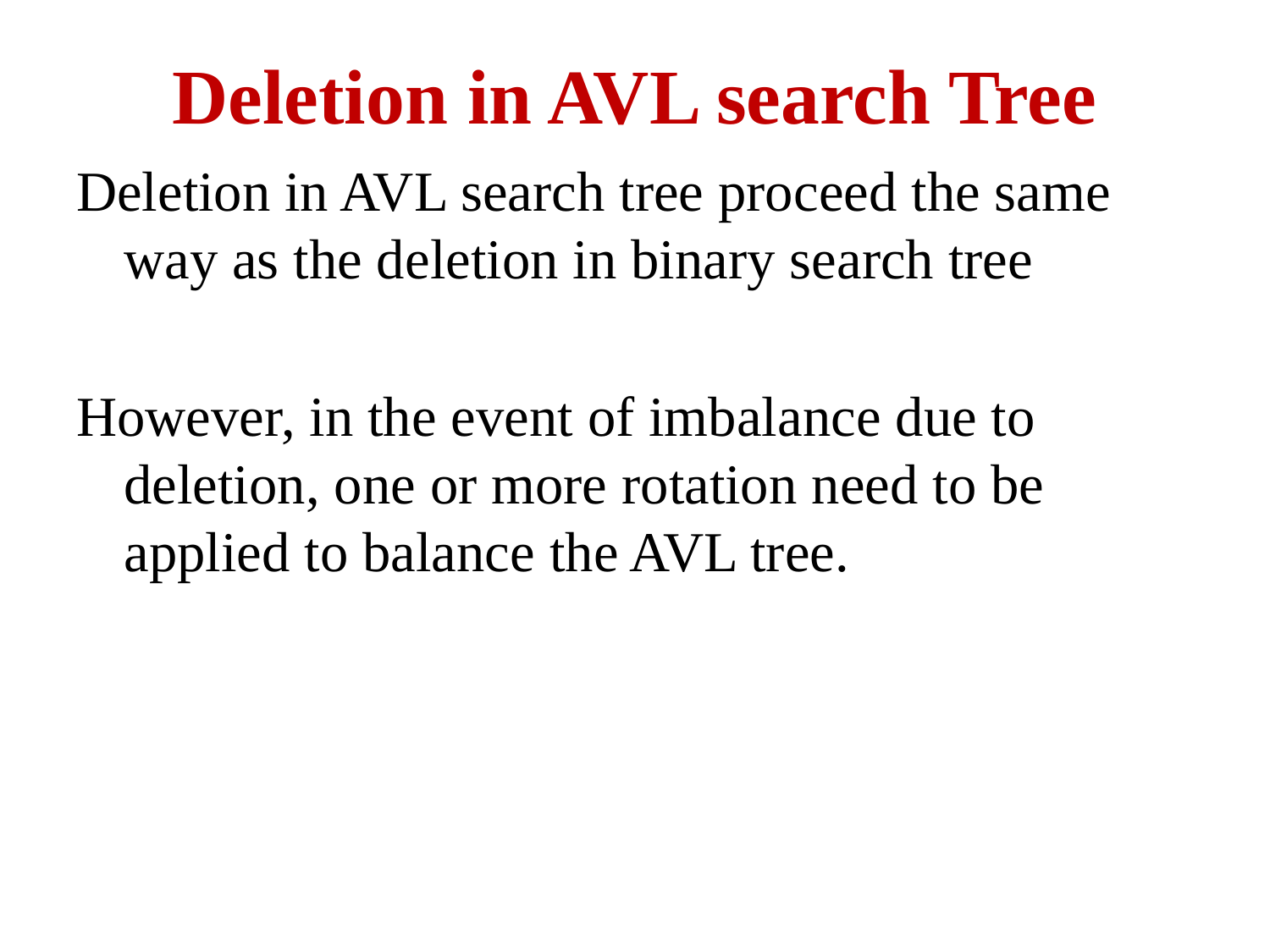

# Deletion in AVL search Tree
Deletion in AVL search tree proceed the same way as the deletion in binary search tree

However, in the event of imbalance due to deletion, one or more rotation need to be applied to balance the AVL tree.